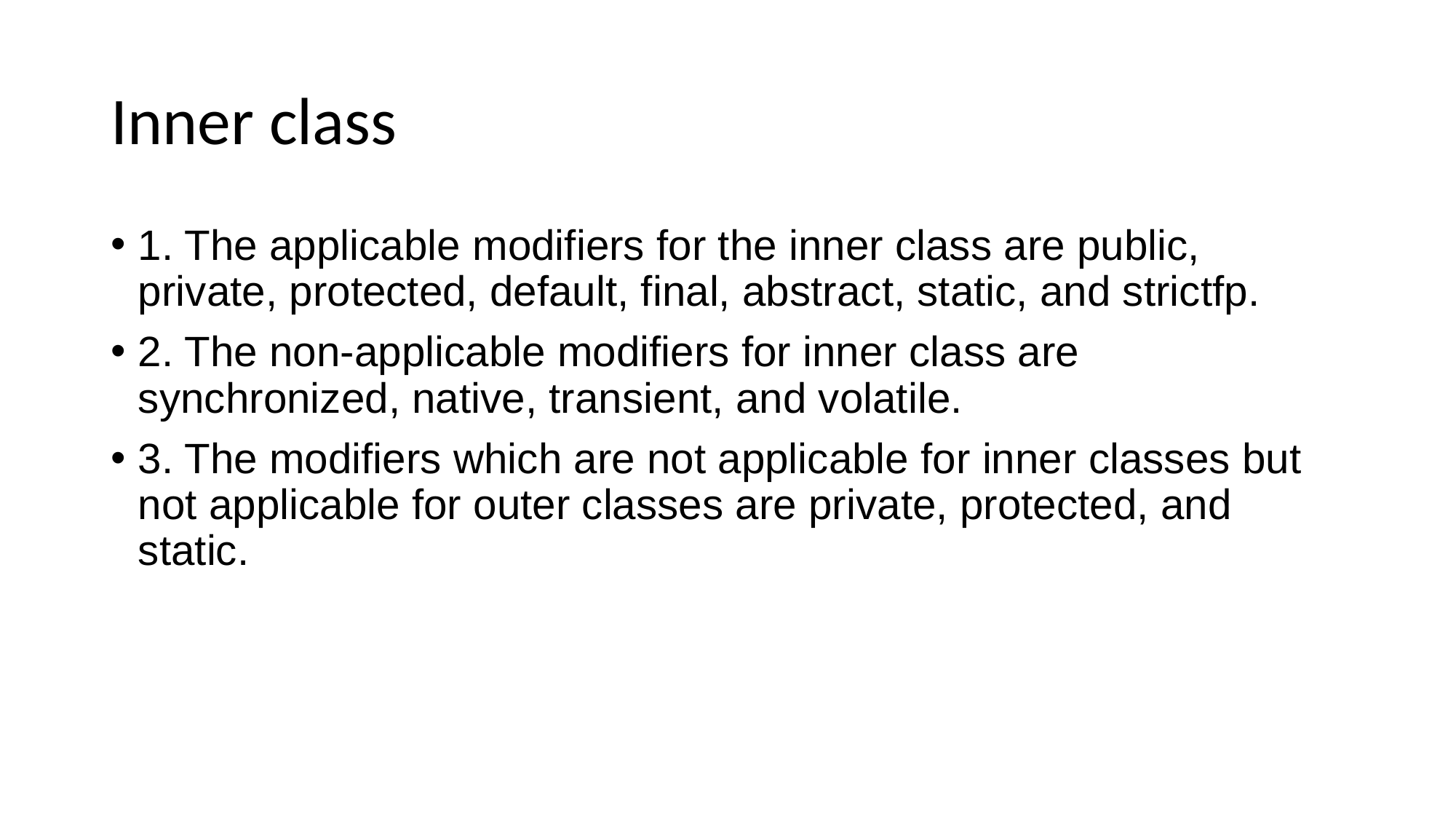

# Inner class
1. The applicable modifiers for the inner class are public, private, protected, default, final, abstract, static, and strictfp.
2. The non-applicable modifiers for inner class are synchronized, native, transient, and volatile.
3. The modifiers which are not applicable for inner classes but not applicable for outer classes are private, protected, and static.